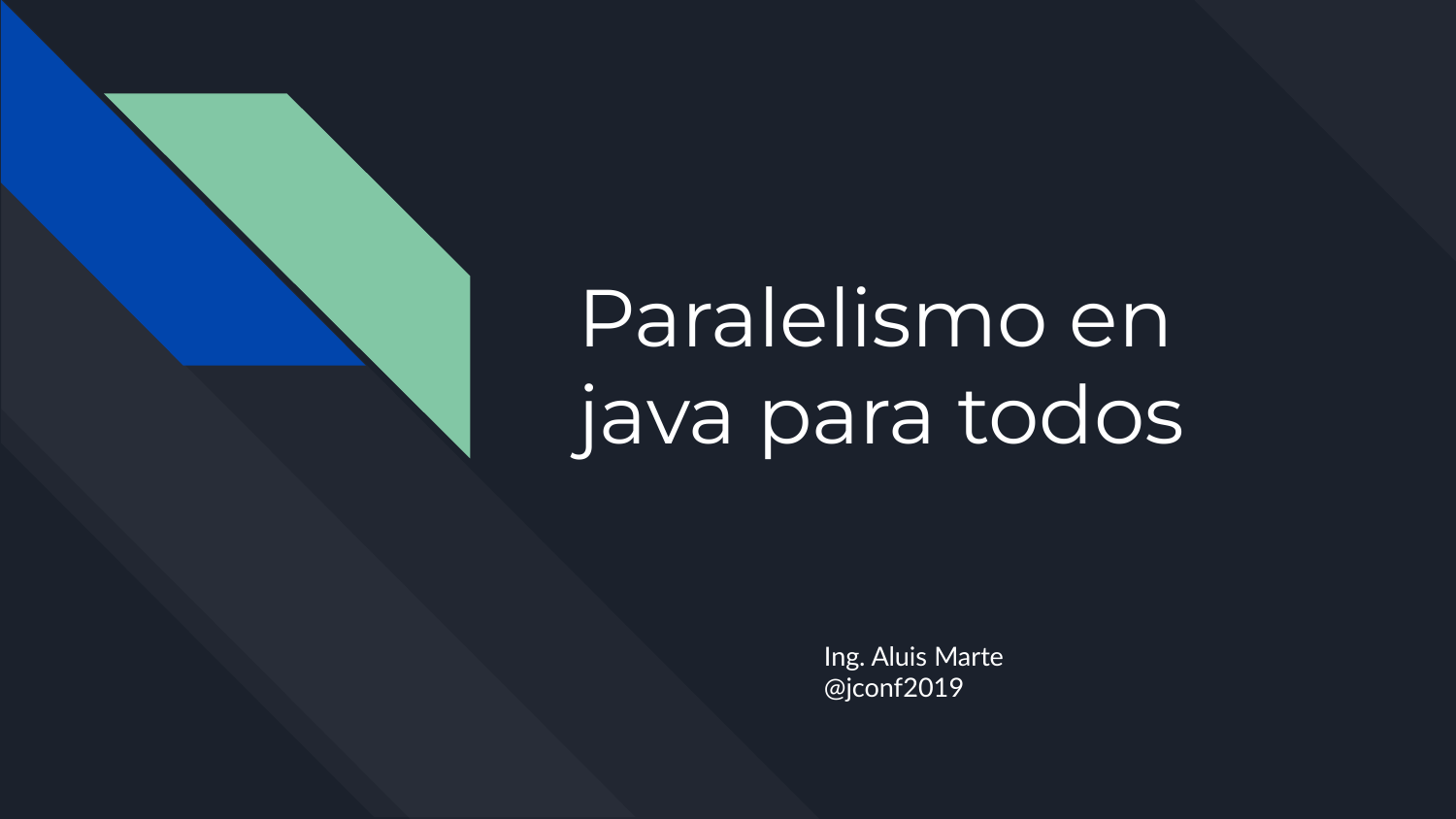

# Paralelismo en java para todos
Ing. Aluis Marte
@jconf2019